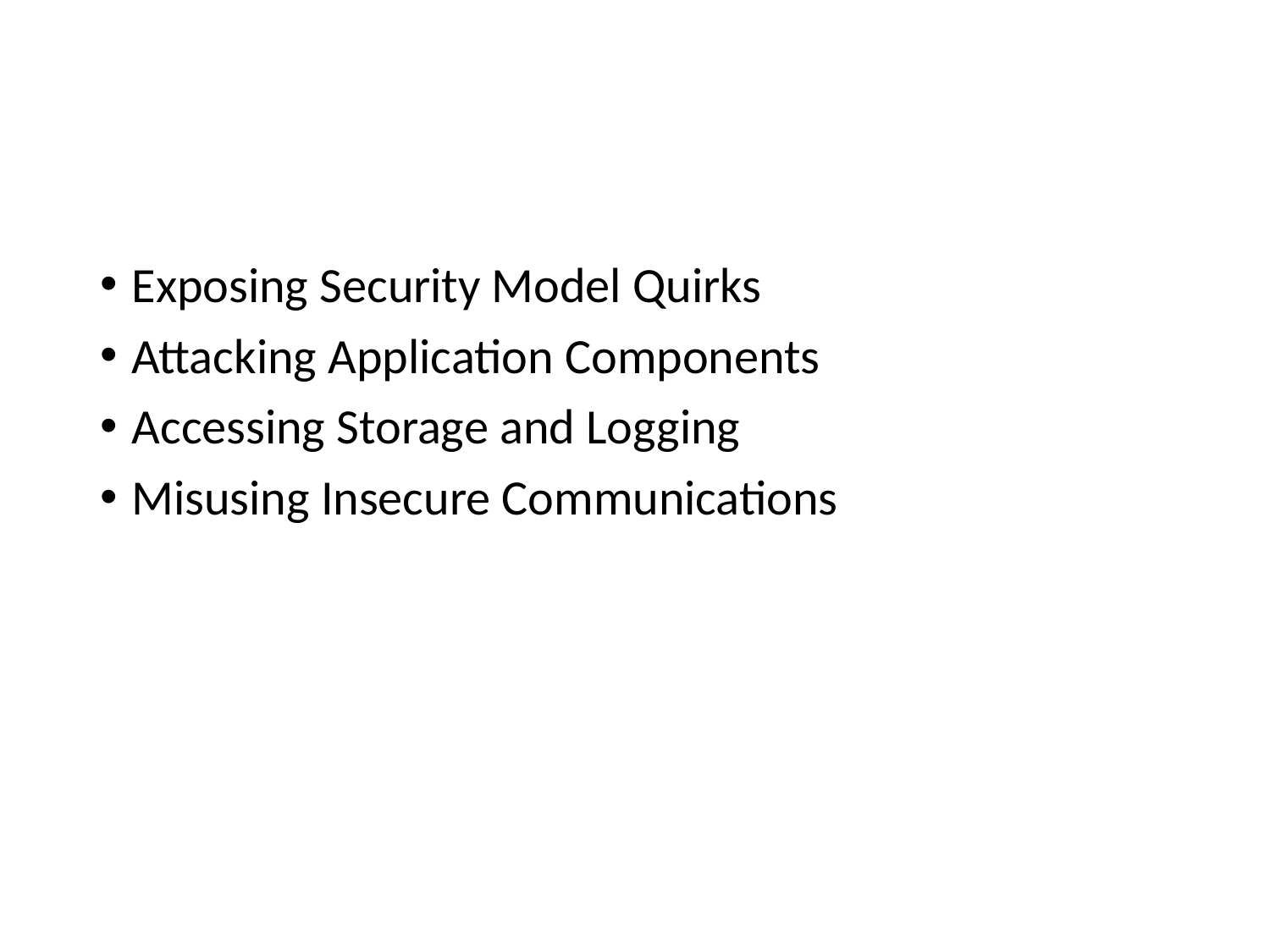

Exposing Security Model Quirks
Attacking Application Components
Accessing Storage and Logging
Misusing Insecure Communications